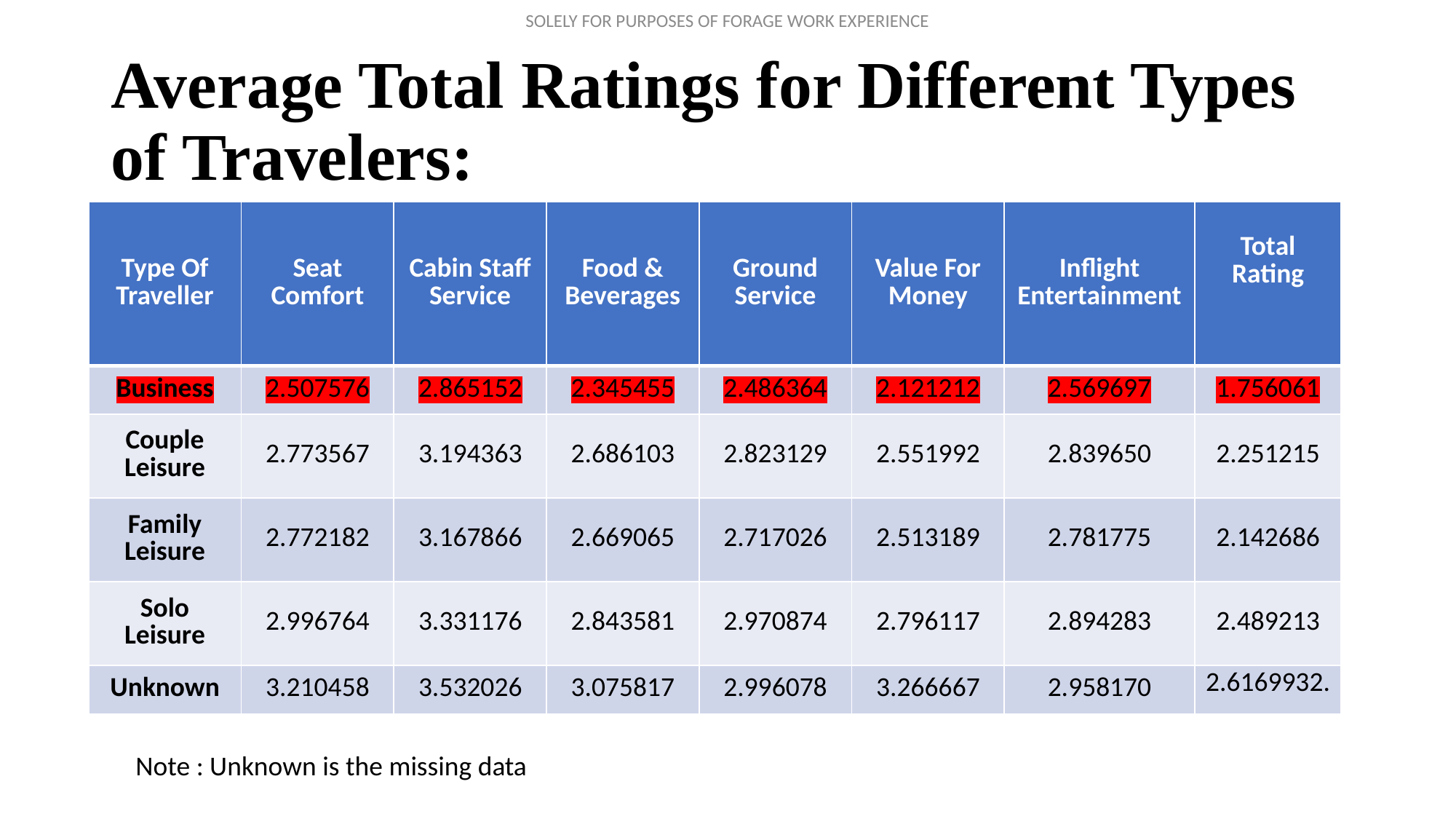

# Average Total Ratings for Different Types of Travelers:
| Type Of Traveller | Seat Comfort | Cabin Staff Service | Food & Beverages | Ground Service | Value For Money | Inflight Entertainment | Total Rating |
| --- | --- | --- | --- | --- | --- | --- | --- |
| Business | 2.507576 | 2.865152 | 2.345455 | 2.486364 | 2.121212 | 2.569697 | 1.756061 |
| Couple Leisure | 2.773567 | 3.194363 | 2.686103 | 2.823129 | 2.551992 | 2.839650 | 2.251215 |
| Family Leisure | 2.772182 | 3.167866 | 2.669065 | 2.717026 | 2.513189 | 2.781775 | 2.142686 |
| Solo Leisure | 2.996764 | 3.331176 | 2.843581 | 2.970874 | 2.796117 | 2.894283 | 2.489213 |
| Unknown | 3.210458 | 3.532026 | 3.075817 | 2.996078 | 3.266667 | 2.958170 | 2.6169932. |
Note : Unknown is the missing data